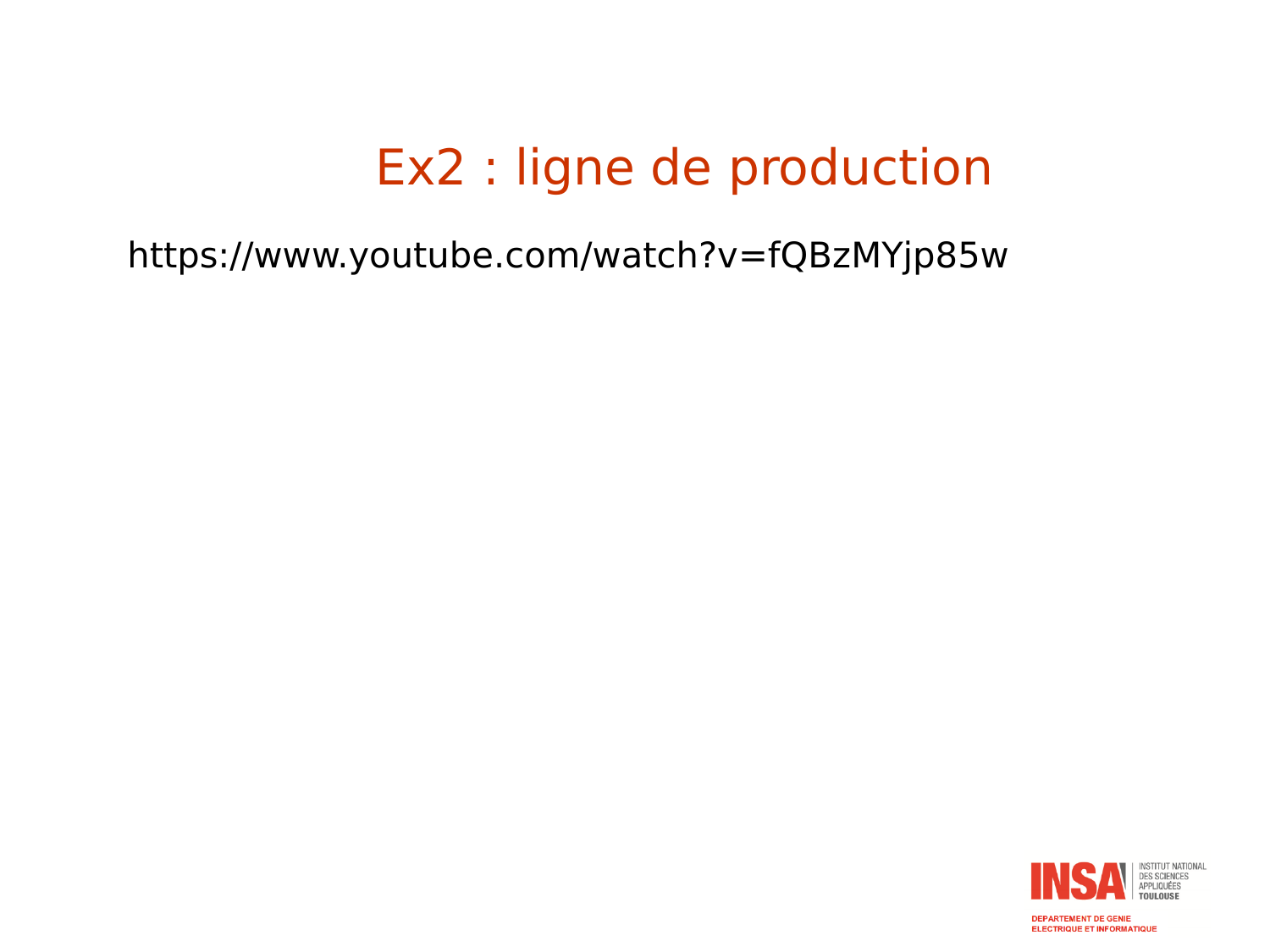

# Ex2 : ligne de production
https://www.youtube.com/watch?v=fQBzMYjp85w